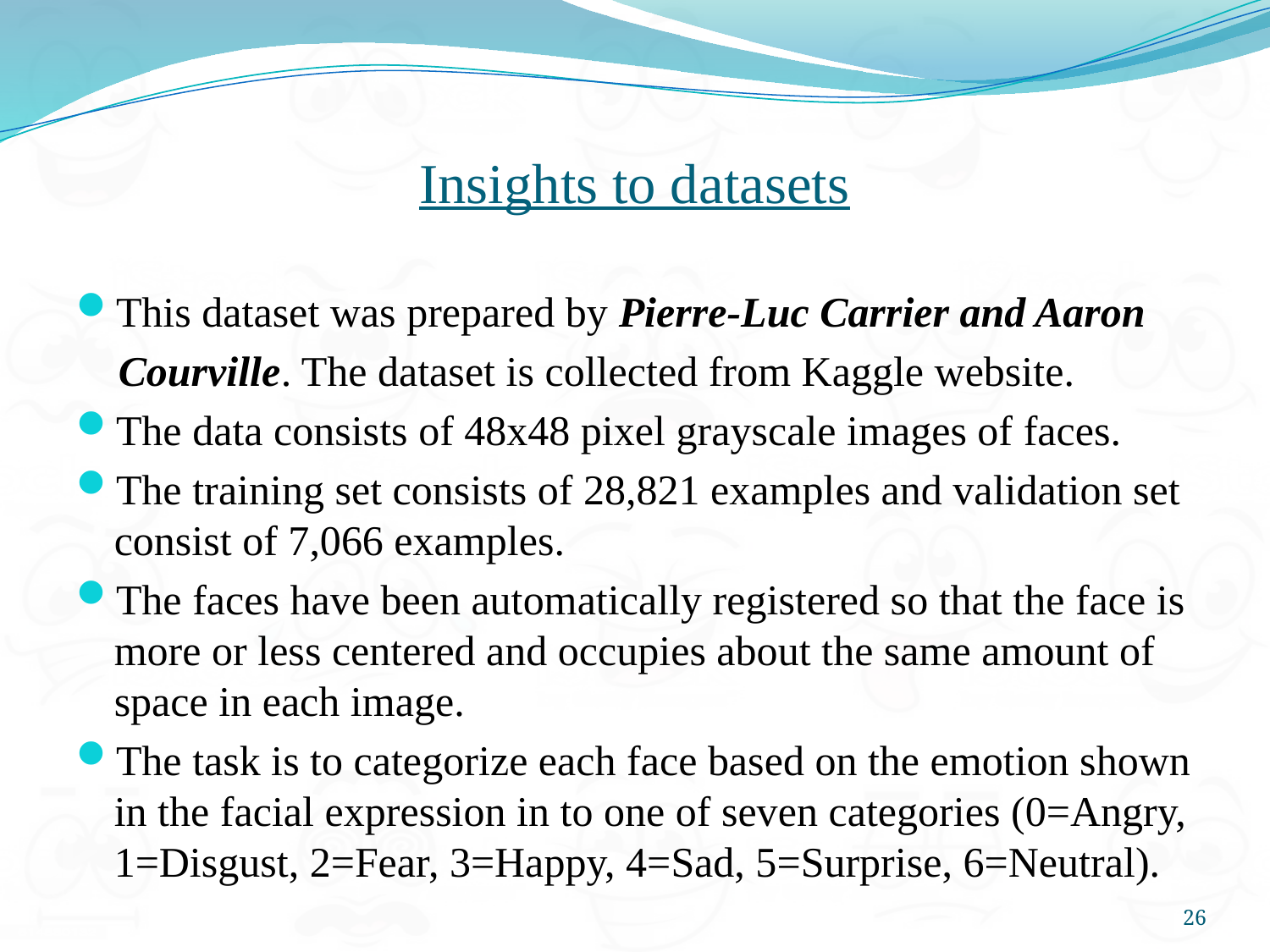

# Insights to datasets

This dataset was prepared by Pierre-Luc Carrier and Aaron
    Courville. The dataset is collected from Kaggle website.
The data consists of 48x48 pixel grayscale images of faces.
The training set consists of 28,821 examples and validation set consist of 7,066 examples.
The faces have been automatically registered so that the face is more or less centered and occupies about the same amount of space in each image.
The task is to categorize each face based on the emotion shown in the facial expression in to one of seven categories (0=Angry, 1=Disgust, 2=Fear, 3=Happy, 4=Sad, 5=Surprise, 6=Neutral).
26